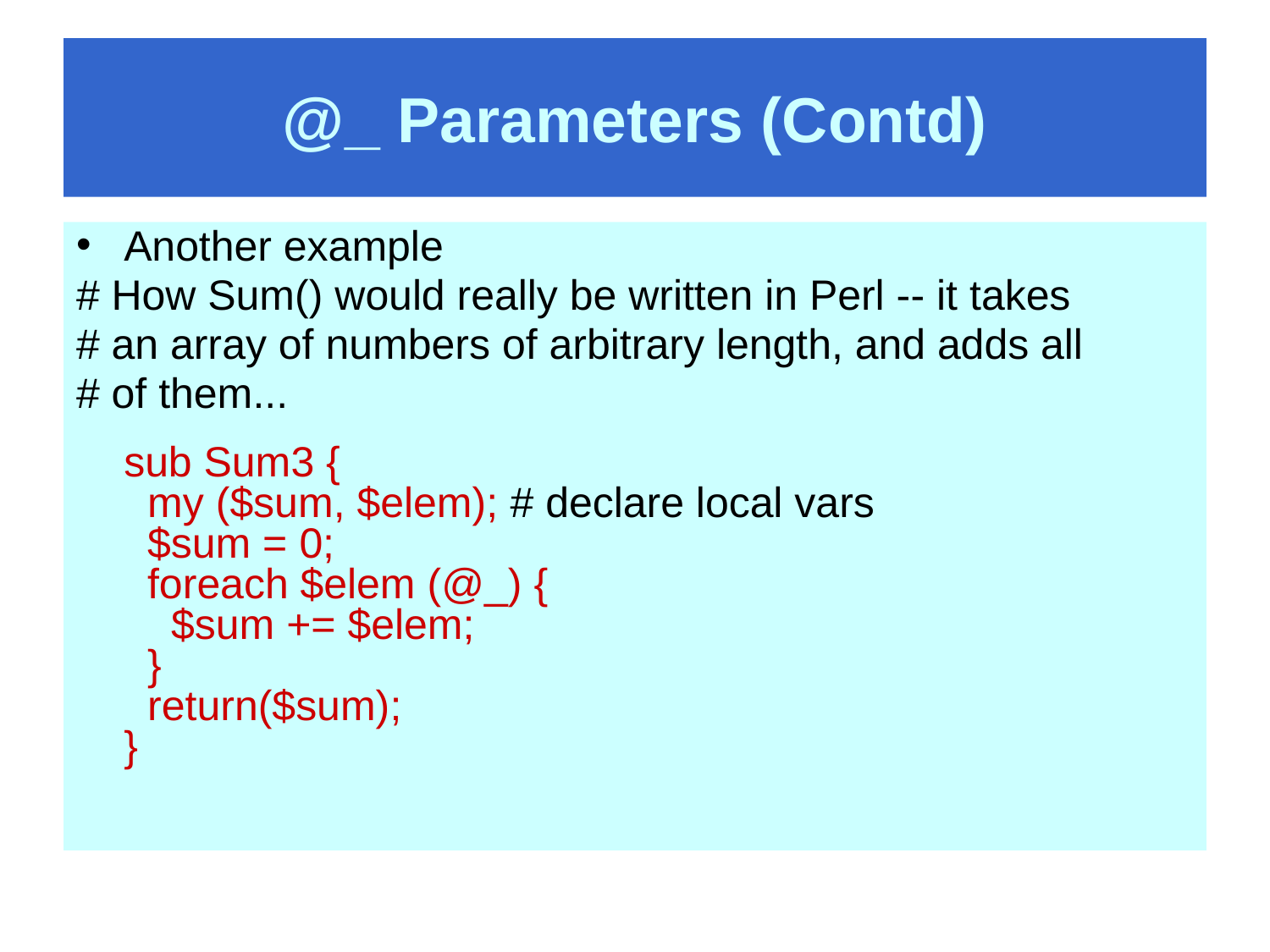

# @_ Parameters (Contd)
Another example
# How Sum() would really be written in Perl -- it takes
# an array of numbers of arbitrary length, and adds all
# of them...
sub Sum3 {
  my ($sum, $elem); # declare local vars
  $sum = 0;
  foreach $elem (@_) {
    $sum += $elem;
  }
  return($sum);
}